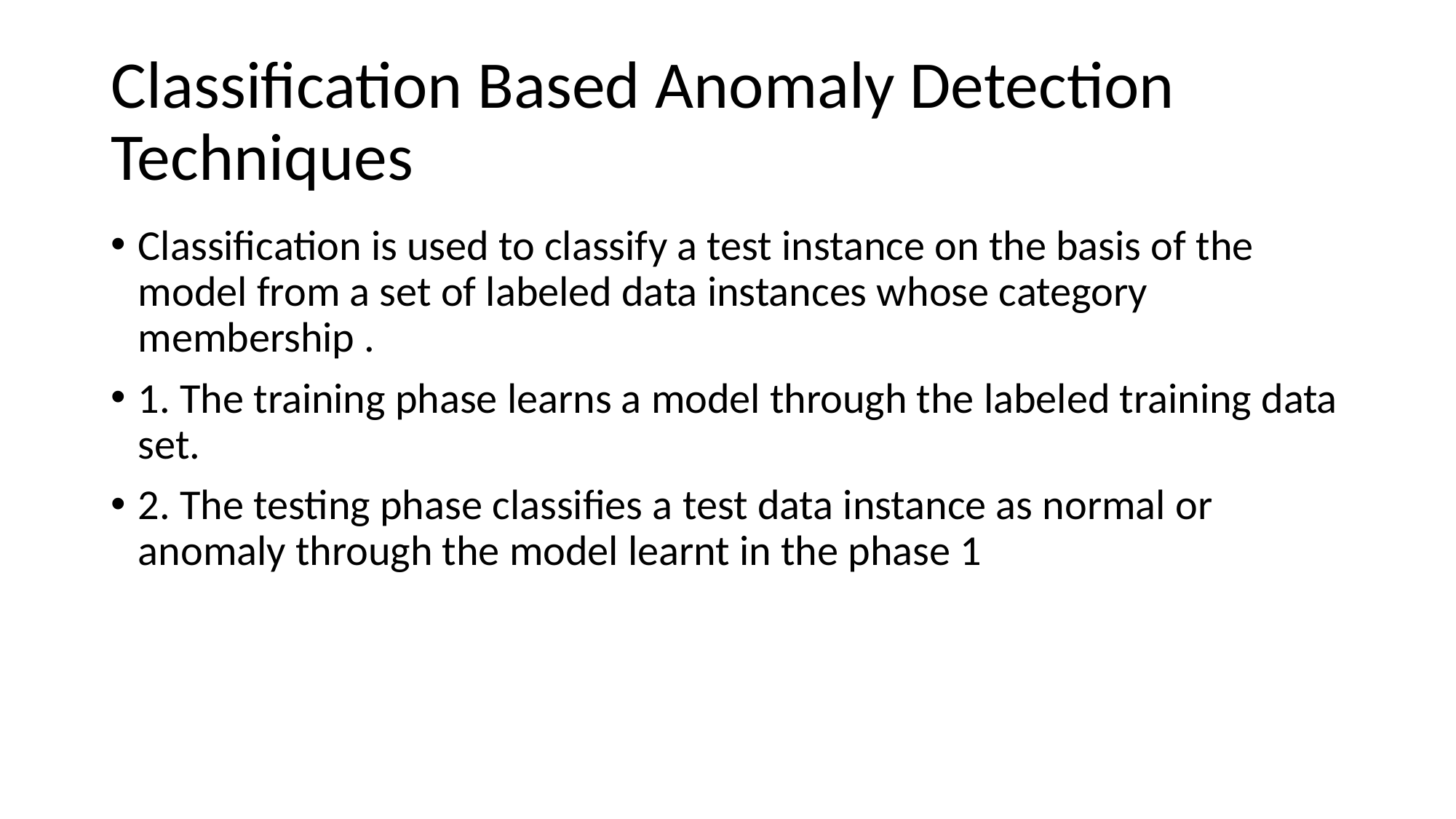

# Classification Based Anomaly Detection Techniques
Classification is used to classify a test instance on the basis of the model from a set of labeled data instances whose category membership .
1. The training phase learns a model through the labeled training data set.
2. The testing phase classifies a test data instance as normal or anomaly through the model learnt in the phase 1